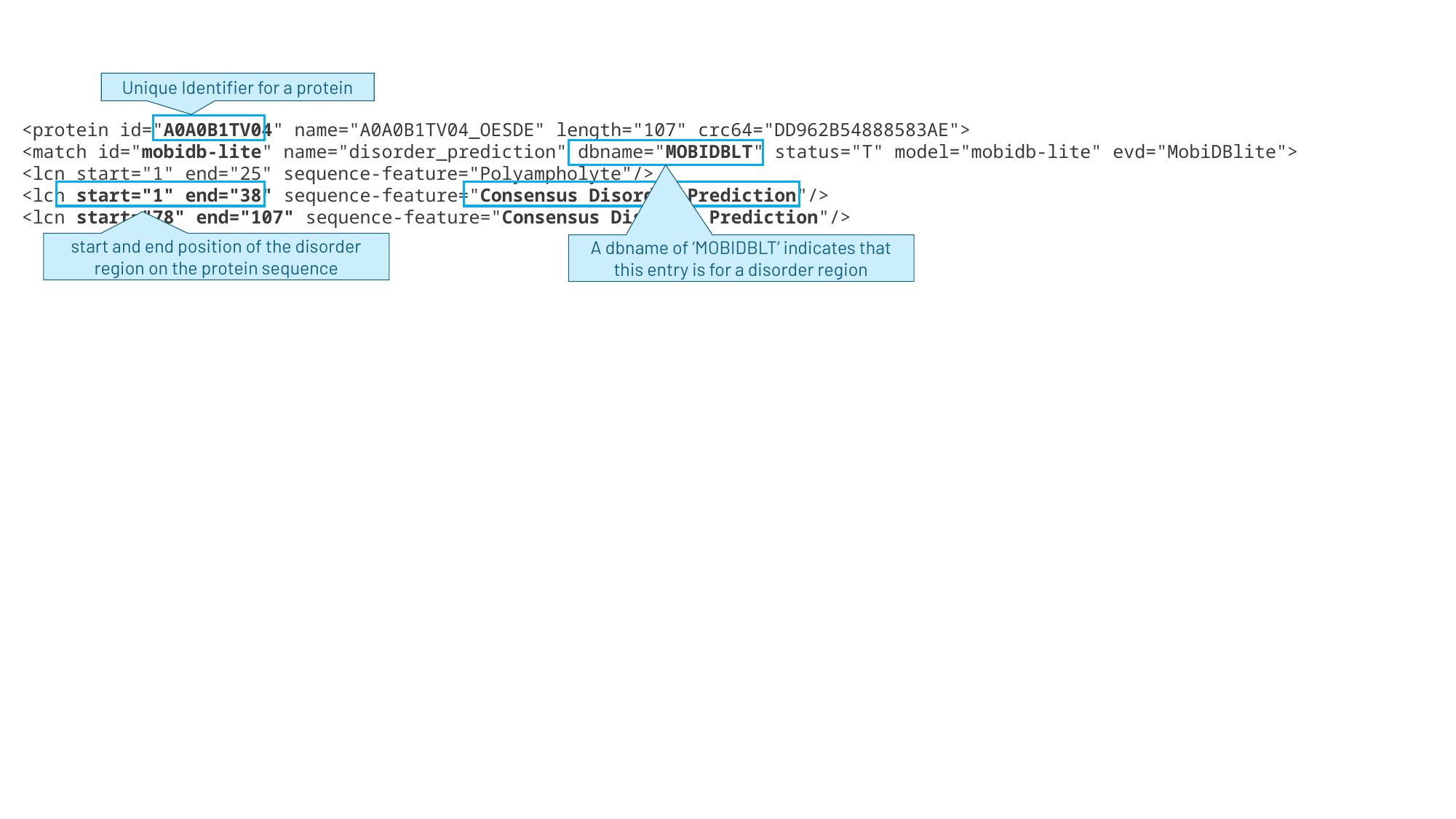

Unique Identifier for a protein
<protein id="A0A0B1TV04" name="A0A0B1TV04_OESDE" length="107" crc64="DD962B54888583AE">
<match id="mobidb-lite" name="disorder_prediction" dbname="MOBIDBLT" status="T" model="mobidb-lite" evd="MobiDBlite">
<lcn start="1" end="25" sequence-feature="Polyampholyte"/>
<lcn start="1" end="38" sequence-feature="Consensus Disorder Prediction"/>
<lcn start="78" end="107" sequence-feature="Consensus Disorder Prediction"/>

start and end position of the disorder region on the protein sequence
A dbname of ‘MOBIDBLT’ indicates that this entry is for a disorder region